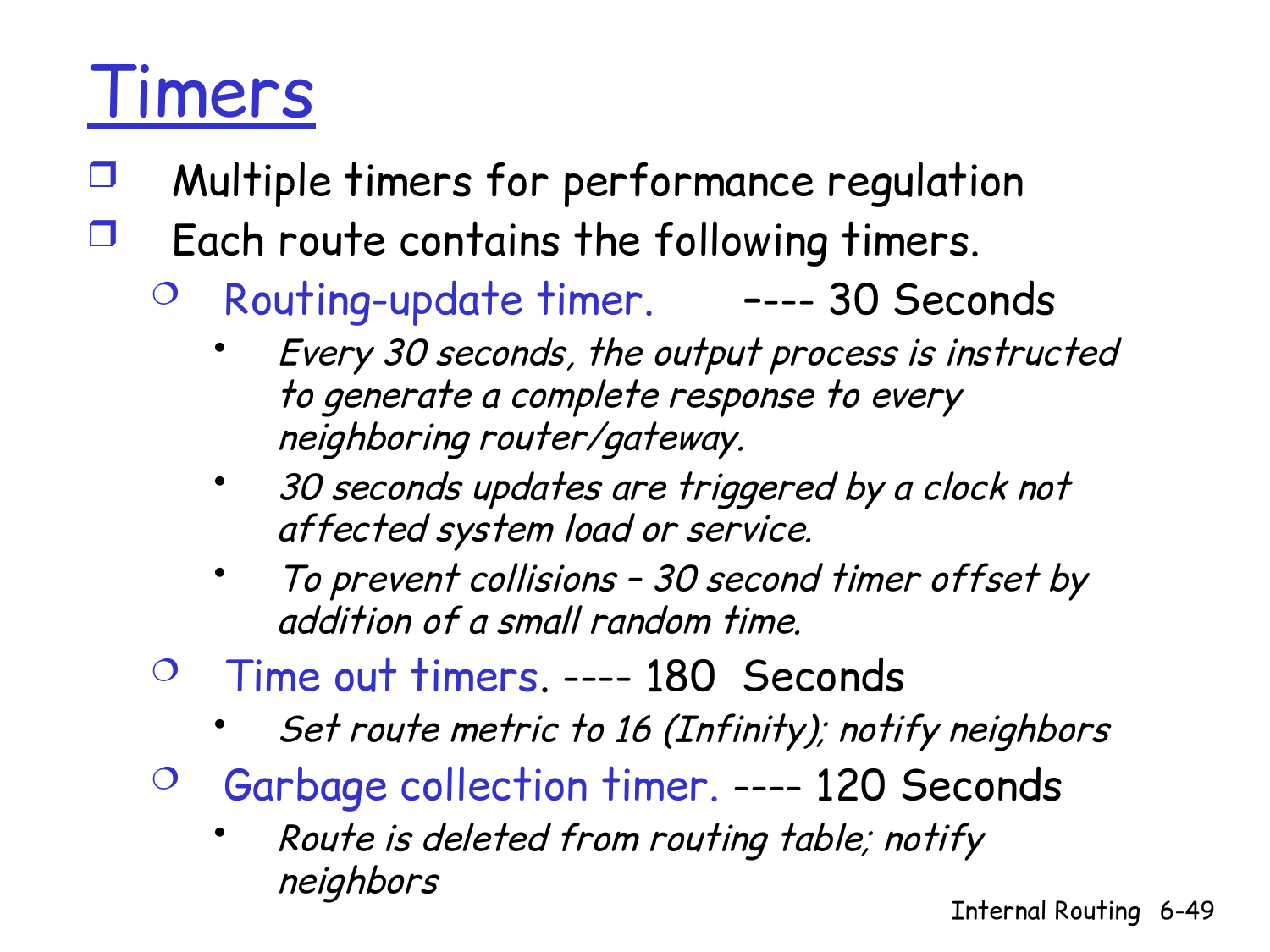

# Timers
Multiple timers for performance regulation
Each route contains the following timers.
Routing-update timer.       –--- 30 Seconds
Every 30 seconds, the output process is instructed to generate a complete response to every neighboring router/gateway.
30 seconds updates are triggered by a clock not affected system load or service.
To prevent collisions – 30 second timer offset by addition of a small random time.
Time out timers. ---- 180  Seconds
Set route metric to 16 (Infinity); notify neighbors
Garbage collection timer. ---- 120 Seconds
Route is deleted from routing table; notify neighbors

Internal Routing
6-49